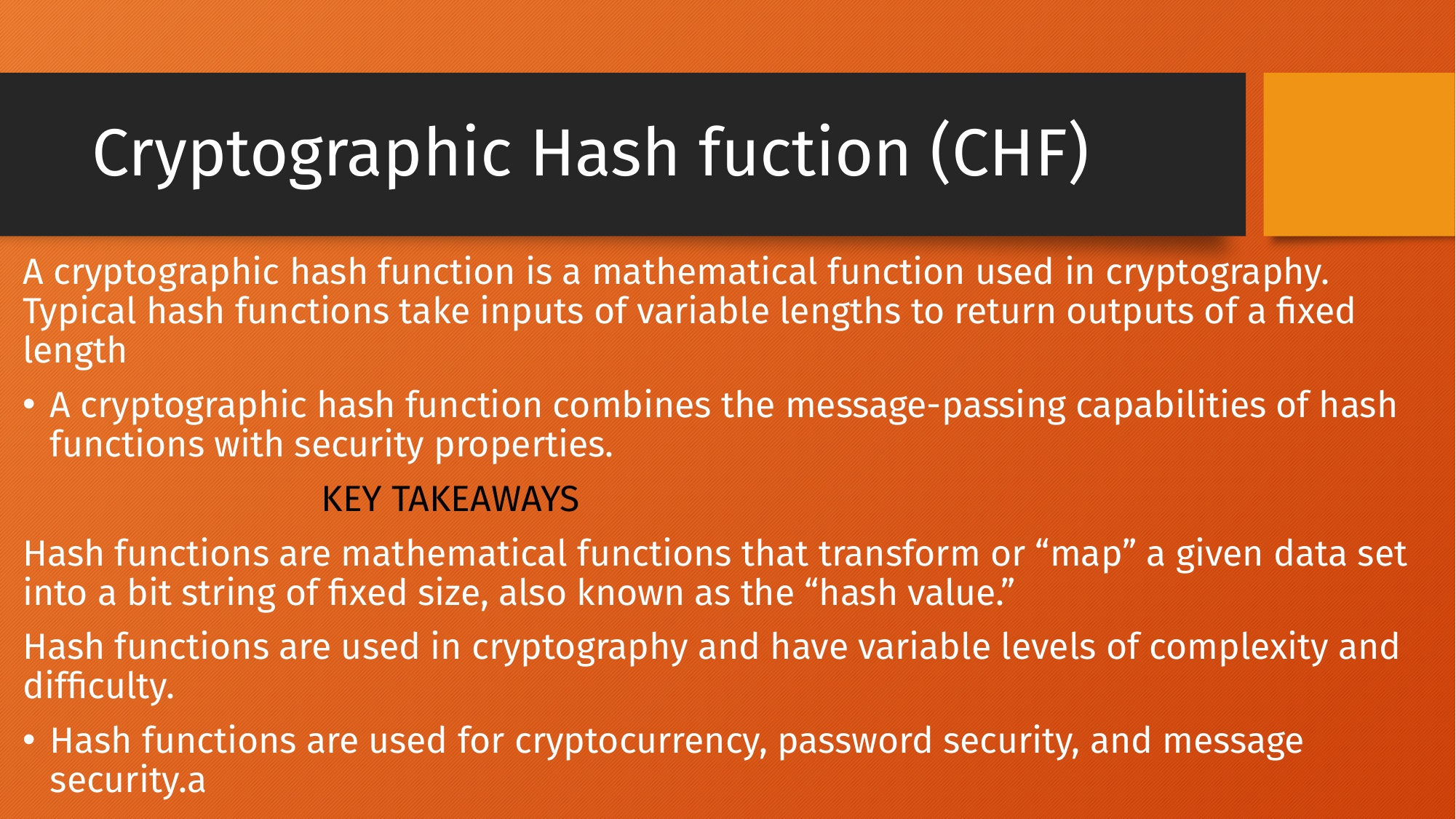

# Cryptographic Hash fuction (CHF)
A cryptographic hash function is a mathematical function used in cryptography. Typical hash functions take inputs of variable lengths to return outputs of a fixed length
A cryptographic hash function combines the message-passing capabilities of hash functions with security properties.
                               KEY TAKEAWAYS
Hash functions are mathematical functions that transform or “map” a given data set into a bit string of fixed size, also known as the “hash value.”
Hash functions are used in cryptography and have variable levels of complexity and difficulty.
Hash functions are used for cryptocurrency, password security, and message security.a